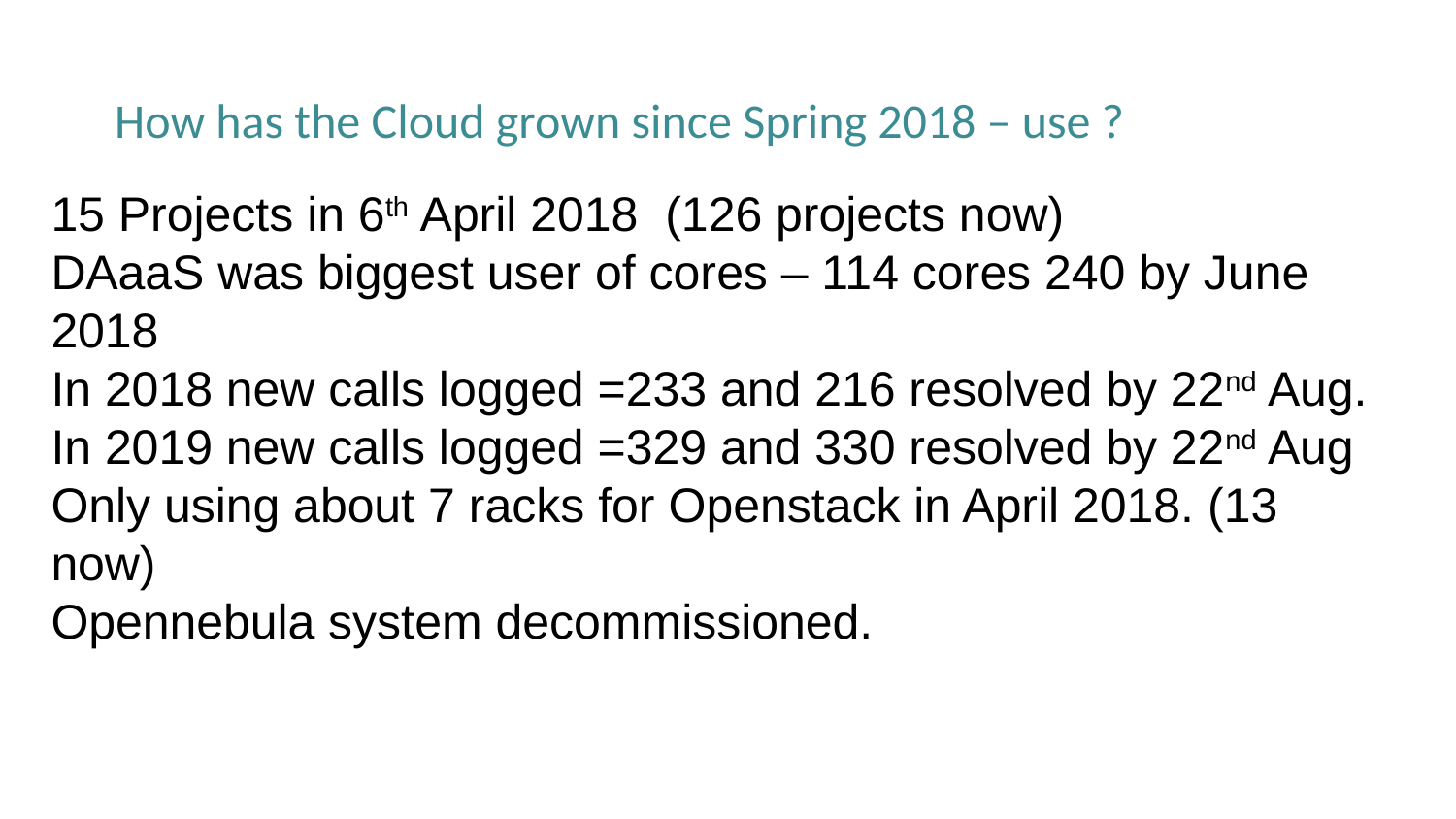

# How has the Cloud grown since Spring 2018 – use ?

15 Projects in 6th April 2018  (126 projects now)
DAaaS was biggest user of cores – 114 cores 240 by June 2018
In 2018 new calls logged =233 and 216 resolved by 22nd Aug.
In 2019 new calls logged =329 and 330 resolved by 22nd Aug
Only using about 7 racks for Openstack in April 2018. (13 now)
Opennebula system decommissioned.